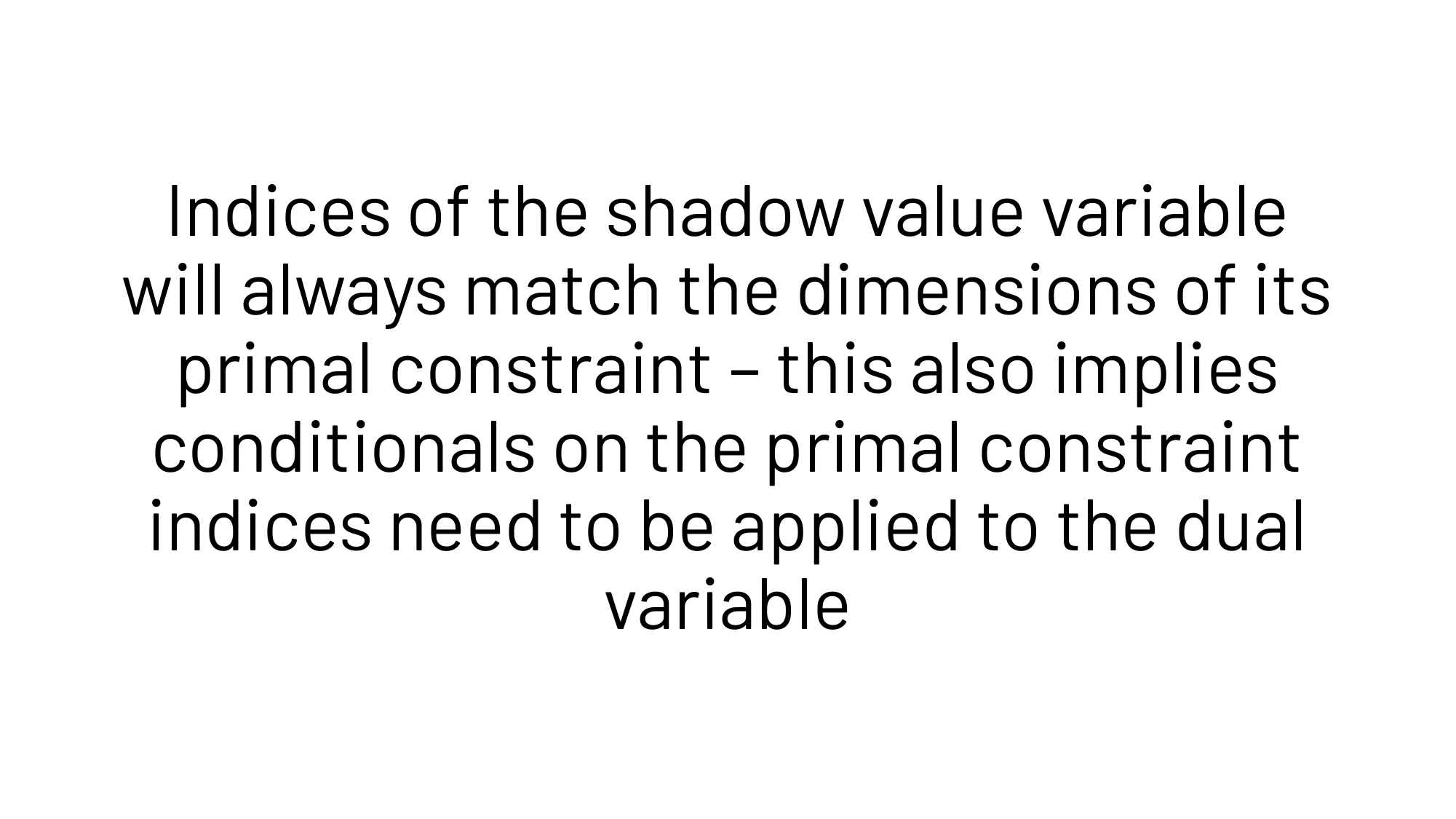

# Indices of the shadow value variable will always match the dimensions of its primal constraint – this also implies conditionals on the primal constraint indices need to be applied to the dual variable